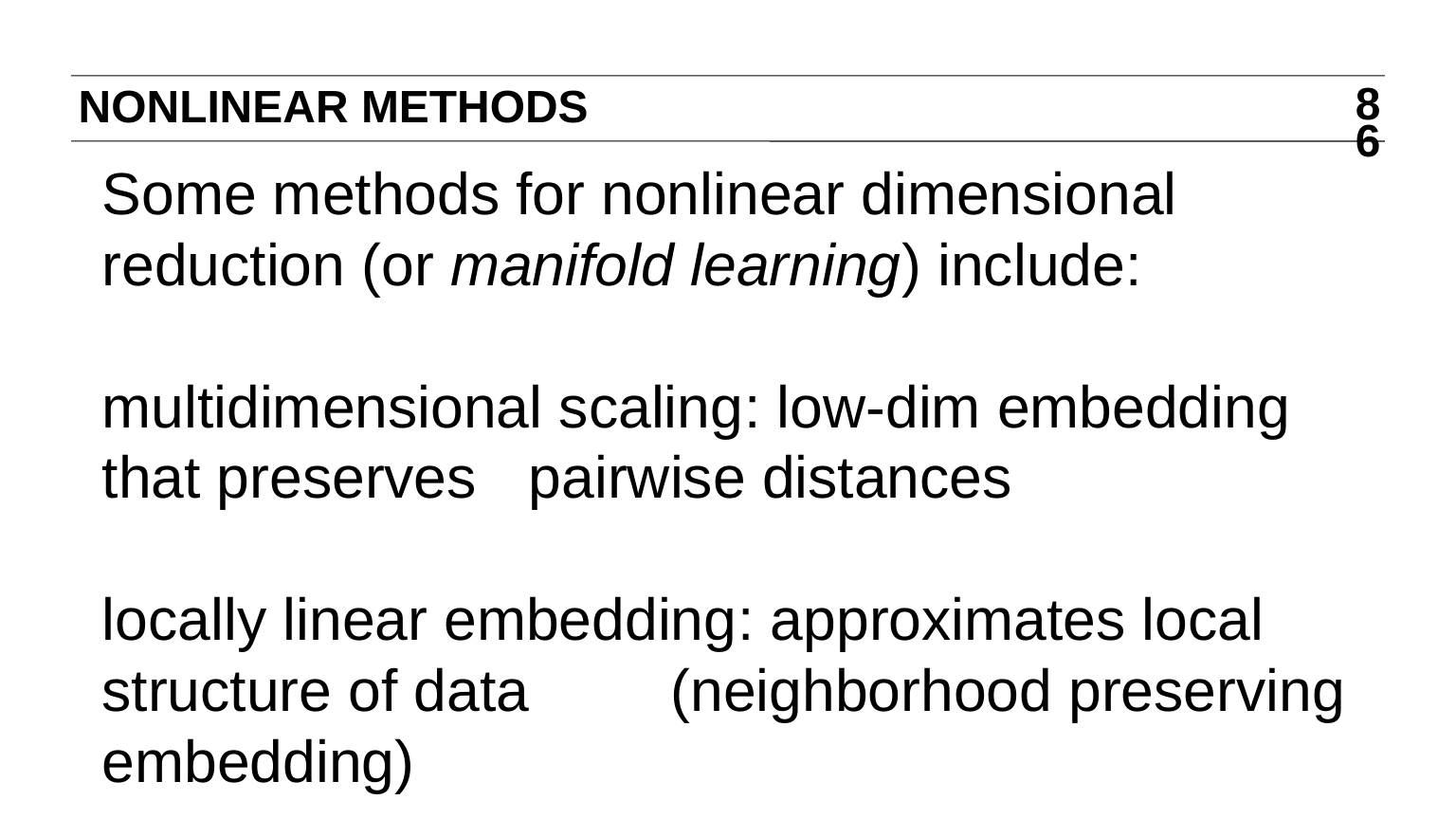

Nonlinear methods
86
Some methods for nonlinear dimensional reduction (or manifold learning) include:

multidimensional scaling: low-dim embedding that preserves 	pairwise distances

locally linear embedding: approximates local structure of data 	(neighborhood preserving embedding)